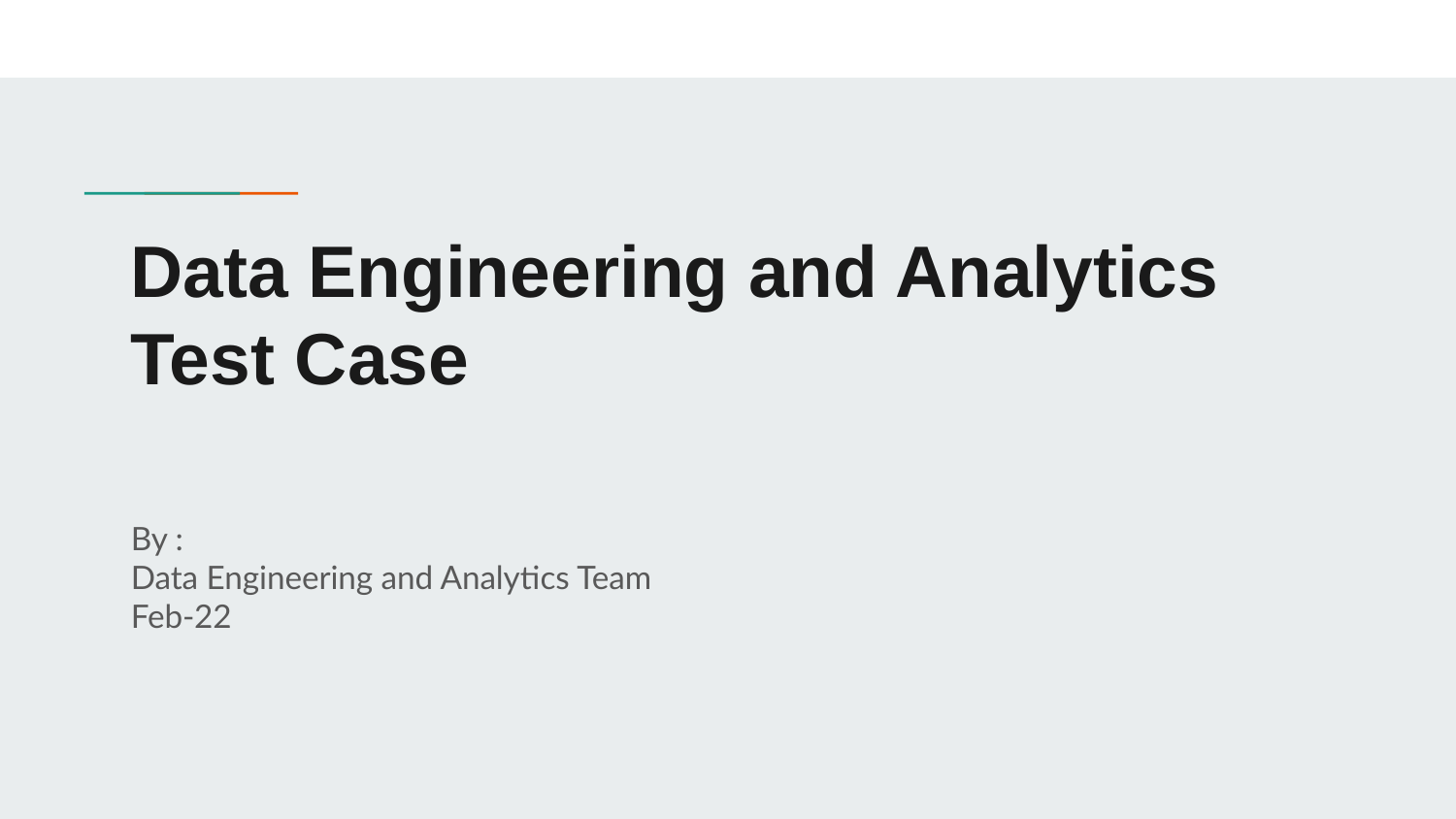

# Data Engineering and Analytics
Test Case

By :
Data Engineering and Analytics Team
Feb-22